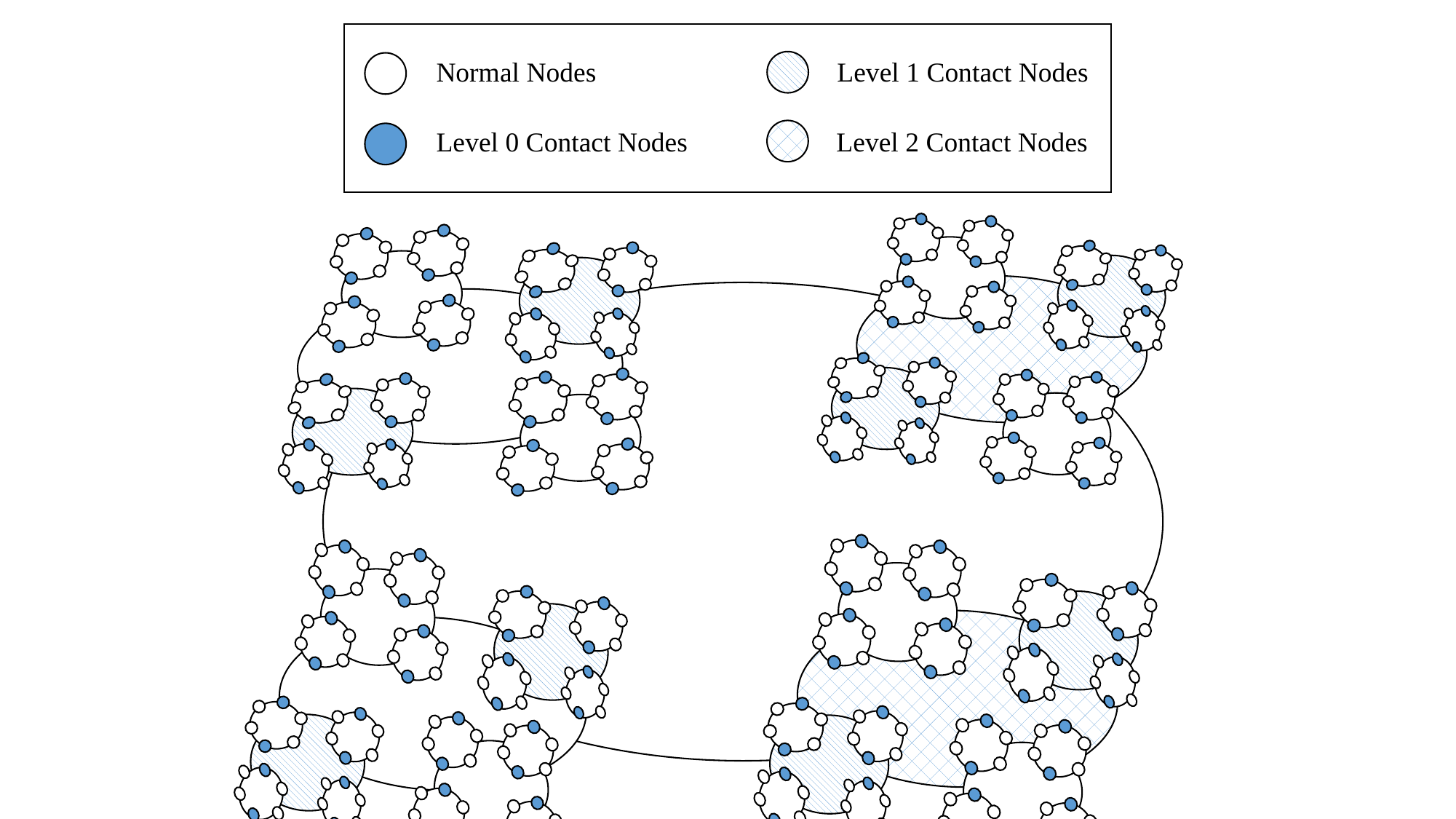

Normal Nodes
Level 1 Contact Nodes

Level 0 Contact Nodes
Level 2 Contact Nodes